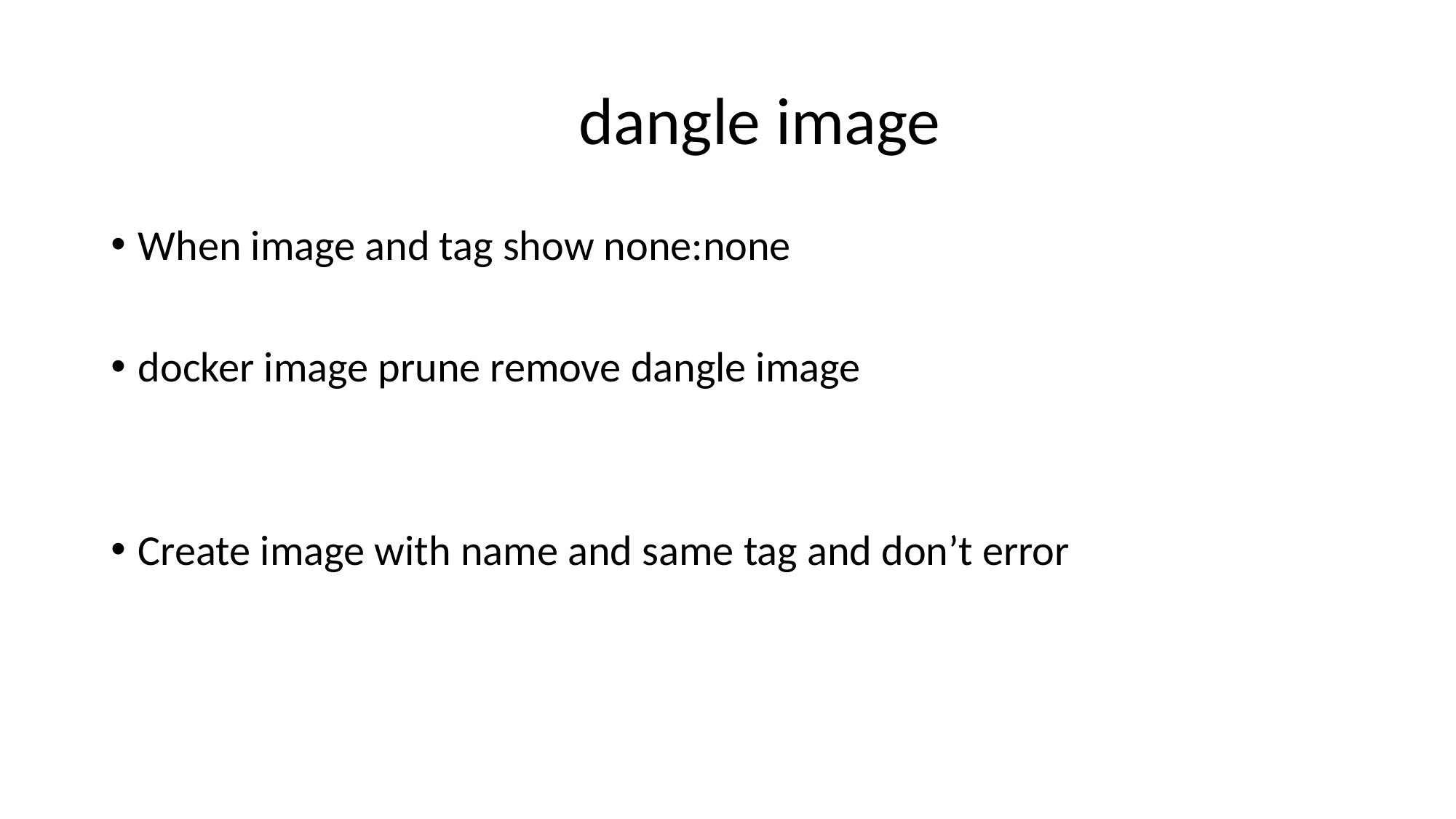

# dangle image
When image and tag show none:none

docker image prune remove dangle image

Create image with name and same tag and don’t error